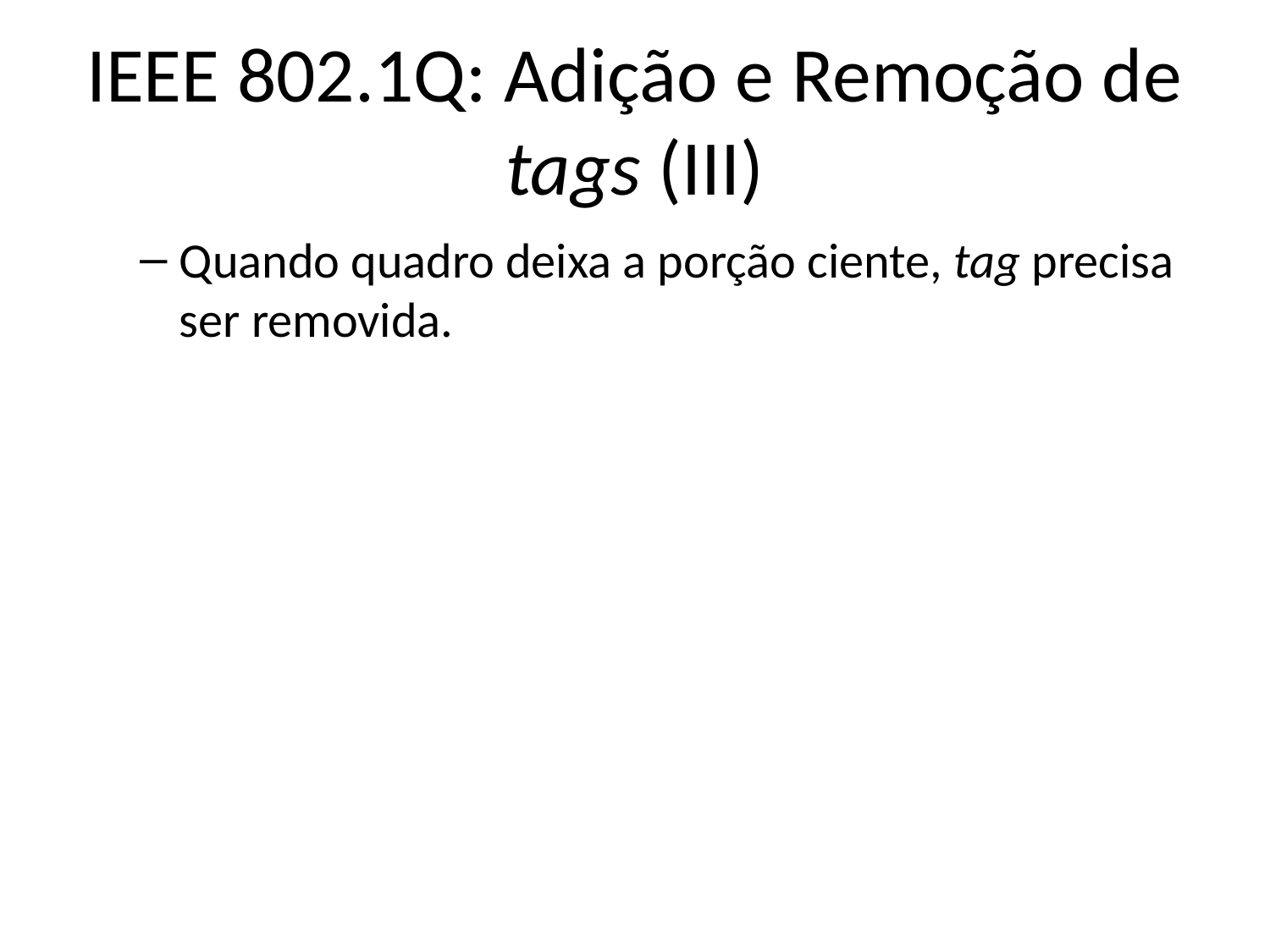

# IEEE 802.1Q: Adição e Remoção de tags (III)
Quando quadro deixa a porção ciente, tag precisa ser removida.